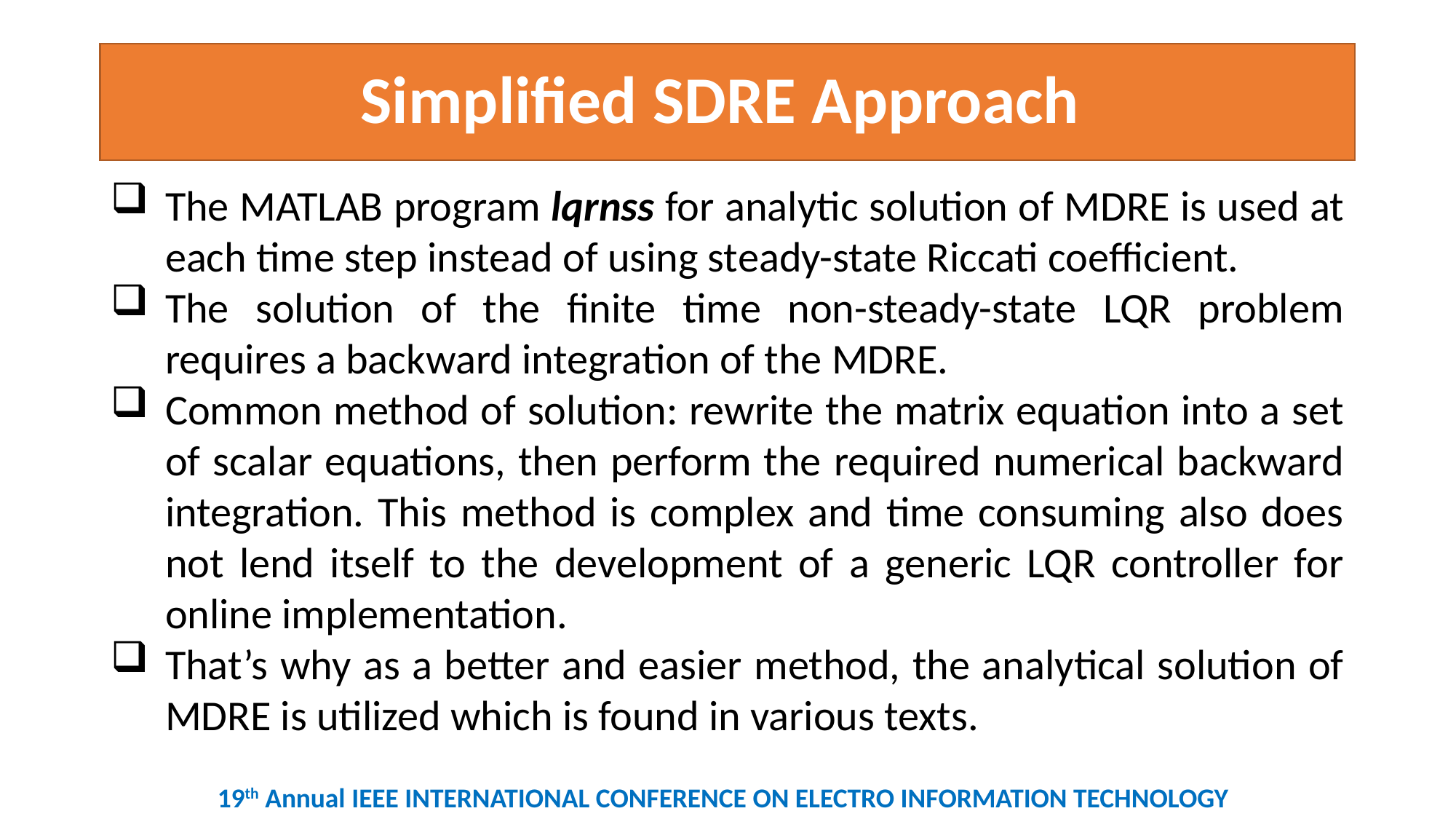

# Simplified SDRE Approach
The MATLAB program lqrnss for analytic solution of MDRE is used at each time step instead of using steady-state Riccati coefficient.
The solution of the finite time non-steady-state LQR problem requires a backward integration of the MDRE.
Common method of solution: rewrite the matrix equation into a set of scalar equations, then perform the required numerical backward integration. This method is complex and time consuming also does not lend itself to the development of a generic LQR controller for online implementation.
That’s why as a better and easier method, the analytical solution of MDRE is utilized which is found in various texts.
19th Annual IEEE INTERNATIONAL CONFERENCE ON ELECTRO INFORMATION TECHNOLOGY